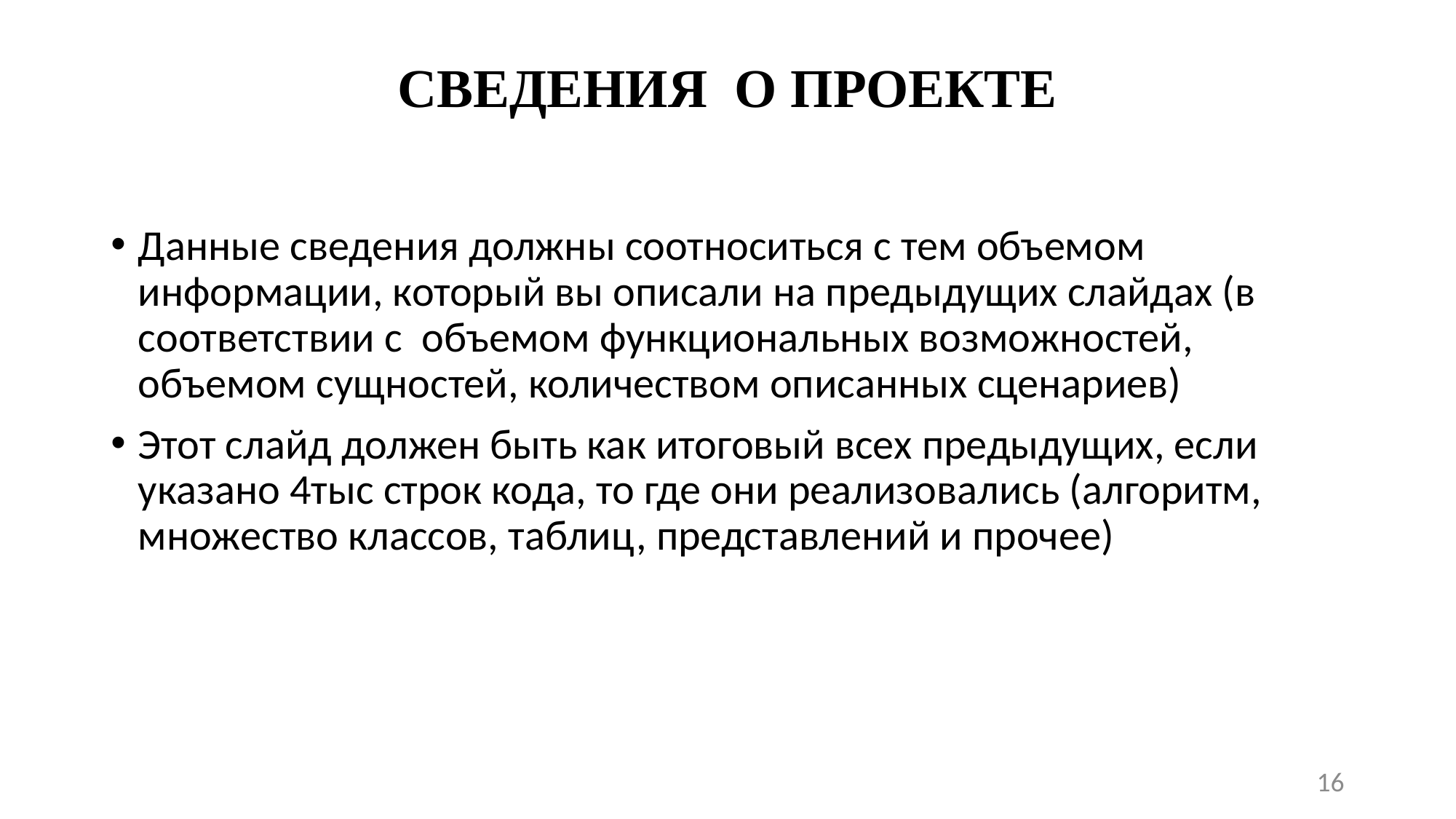

# СВЕДЕНИЯ  О ПРОЕКТЕ
Данные сведения должны соотноситься с тем объемом информации, который вы описали на предыдущих слайдах (в соответствии с  объемом функциональных возможностей, объемом сущностей, количеством описанных сценариев)
Этот слайд должен быть как итоговый всех предыдущих, если указано 4тыс строк кода, то где они реализовались (алгоритм, множество классов, таблиц, представлений и прочее)
16